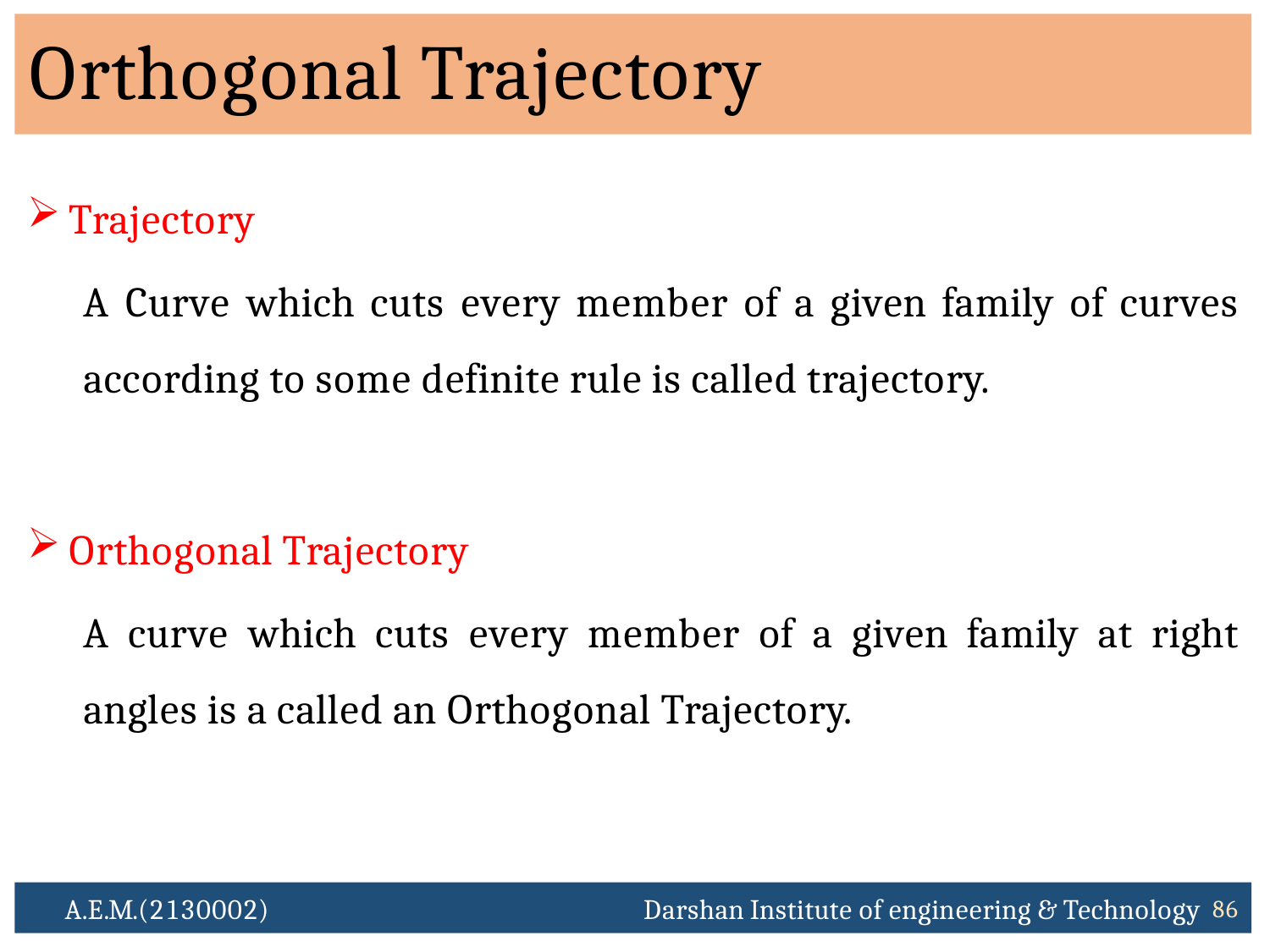

# Orthogonal Trajectory
Trajectory
A Curve which cuts every member of a given family of curves according to some definite rule is called trajectory.

Orthogonal Trajectory
A curve which cuts every member of a given family at right angles is a called an Orthogonal Trajectory.

A.E.M.(2130002)                                                             Darshan Institute of engineering & Technology
86